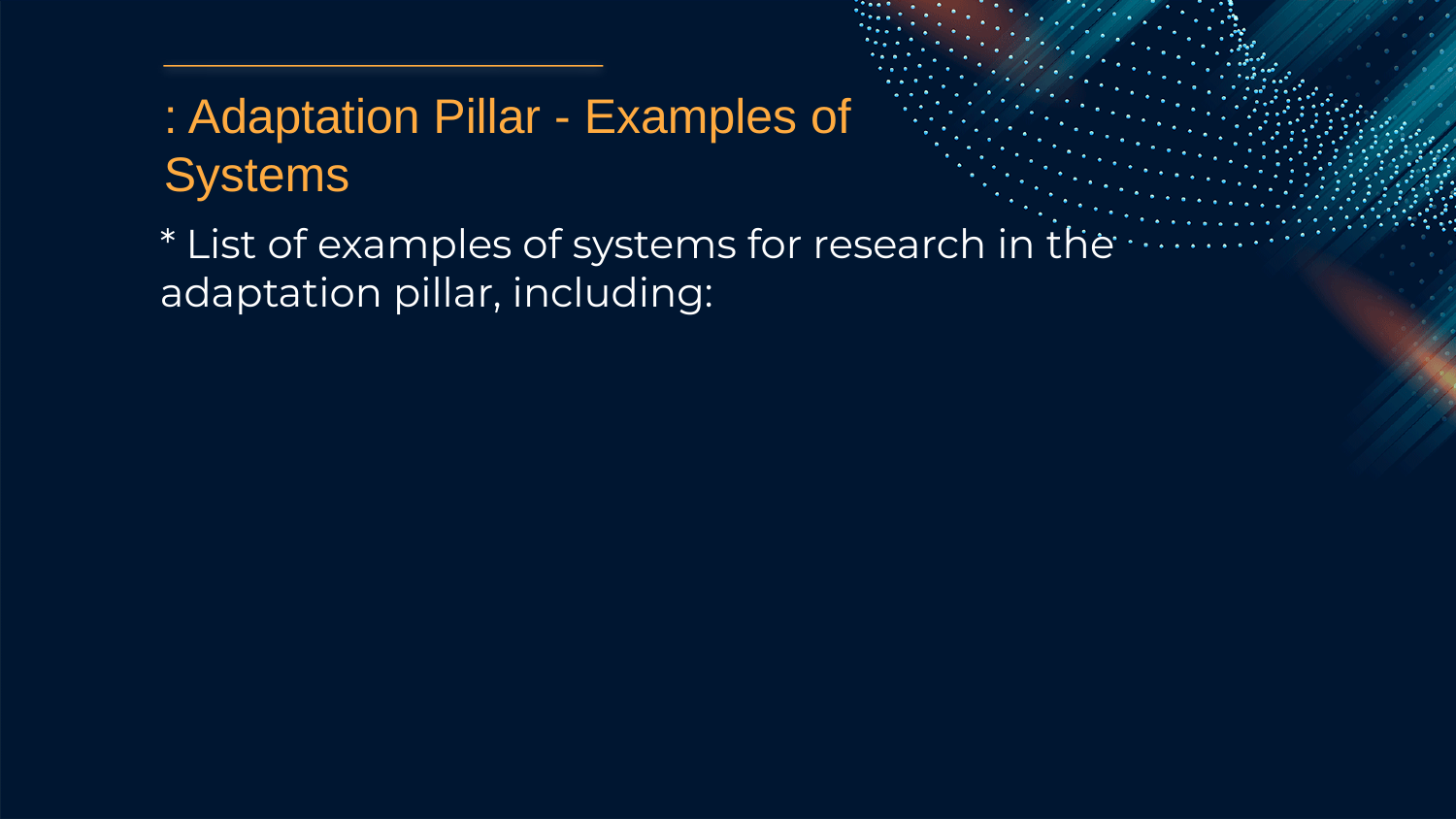

: Adaptation Pillar - Examples of Systems
* List of examples of systems for research in the adaptation pillar, including: